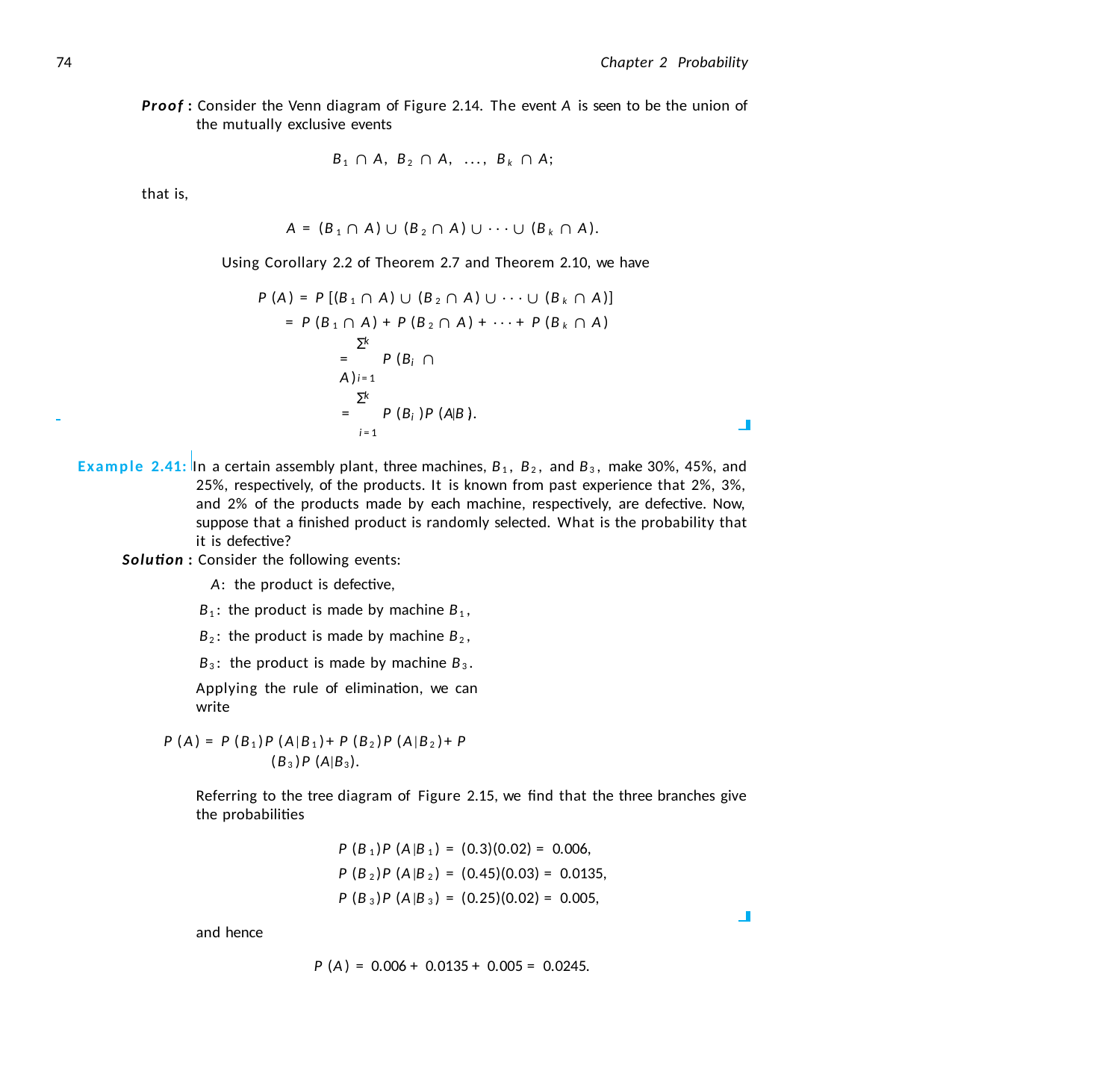

74
Chapter 2   Probability
Proof : Consider the Venn diagram of Figure 2.14. The event A is seen to be the union of  the mutually exclusive events

B1 ∩ A, B2 ∩ A,  ..., Bk ∩ A;
that is,

A = (B1  ∩ A) ∪ (B2  ∩ A) ∪·· · ∪ (Bk  ∩ A).
Using Corollary 2.2 of Theorem 2.7 and Theorem 2.10, we have

P (A) = P [(B1  ∩ A) ∪ (B2  ∩ A) ∪·· · ∪ (Bk  ∩ A)]
= P (B1  ∩ A)+ P (B2  ∩ A)+ ··· + P (Bk  ∩ A)
k
Σ
=	P (B  ∩ A)
i
i=1
k
Σ
 	 =	P (B )P (A
|B ).
i
i

i=1

Example 2.41: In a certain assembly plant, three machines, B1, B2, and B3, make 30%, 45%, and  25%, respectively, of the products. It is known from past experience that 2%, 3%,  and 2% of the products made by each machine, respectively, are defective. Now,  suppose that a ﬁnished product is randomly selected. What is the probability that  it is defective?
Solution : Consider the following events:
A: the product is defective,
B1: the product is made by machine B1,  B2: the product is made by machine B2,  B3: the product is made by machine B3.
Applying the rule of elimination, we can write

P (A) = P (B1)P (A|B1)+ P (B2)P (A|B2)+ P (B3)P (A|B3).
Referring to the tree diagram of Figure 2.15, we ﬁnd that the three branches give  the probabilities

P (B1)P (A|B1) = (0.3)(0.02) = 0.006,
P (B2)P (A|B2) = (0.45)(0.03) = 0.0135,
P (B3)P (A|B3) = (0.25)(0.02) = 0.005,
and hence

P (A) = 0.006 + 0.0135 + 0.005 = 0.0245.